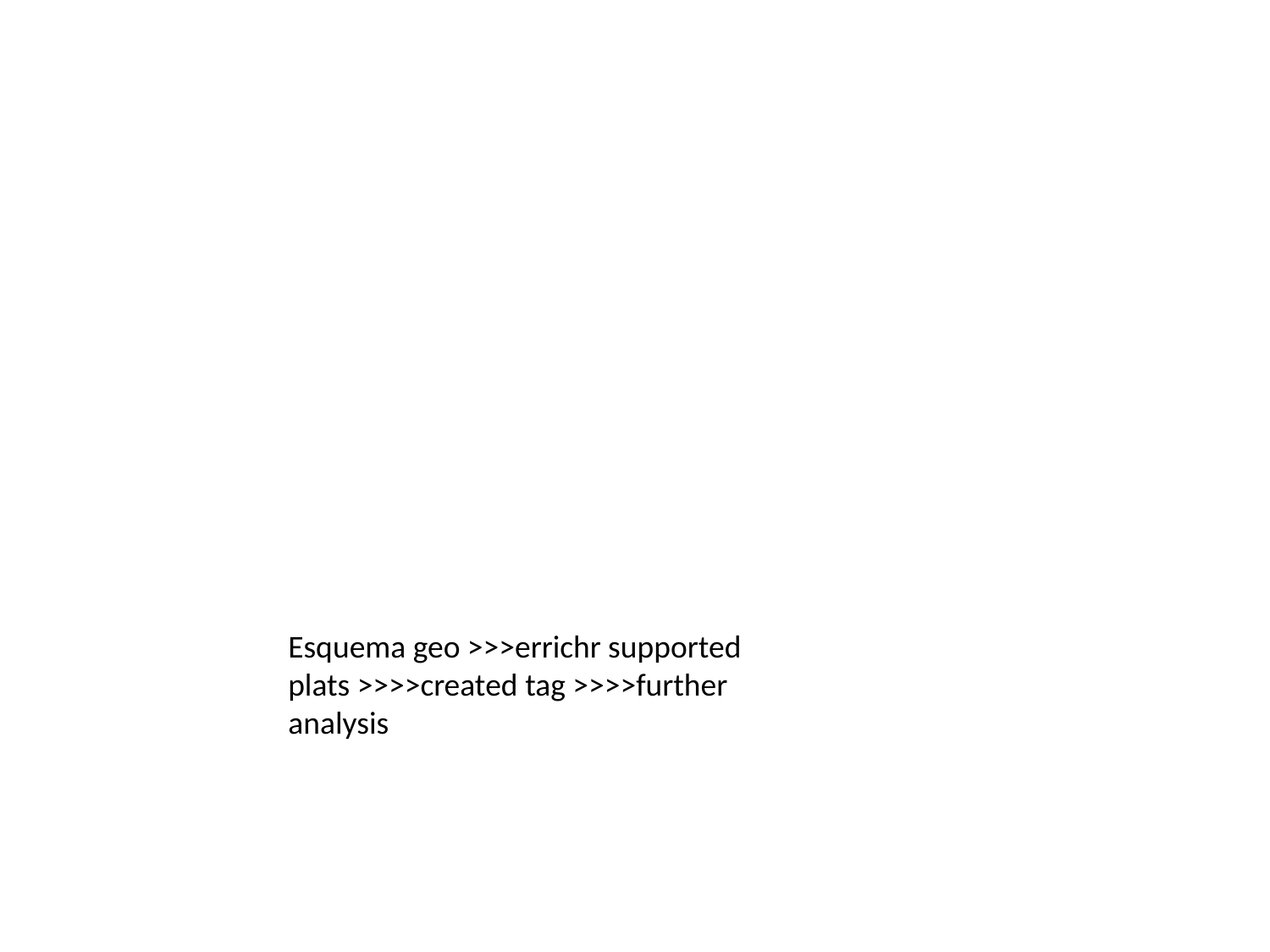

Esquema geo >>>errichr supported plats >>>>created tag >>>>further analysis